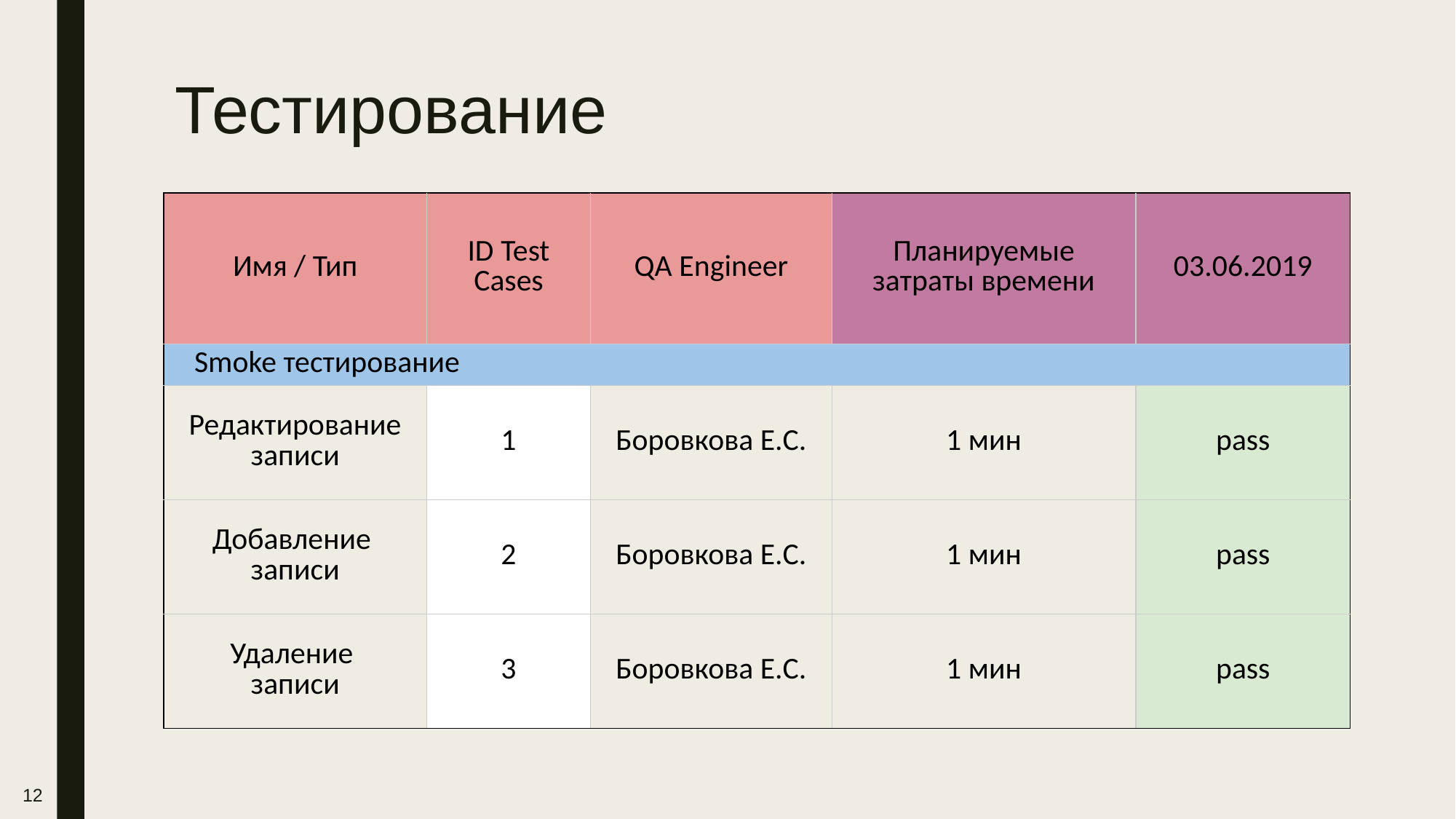

# Тестирование
| Имя / Тип | ID Test Cases | QA Engineer | Планируемые затраты времени | 03.06.2019 |
| --- | --- | --- | --- | --- |
| Smoke тестирование |  |  |  |  |
| Редактирование записи | 1 | Боровкова Е.С. | 1 мин | pass |
| Добавление записи | 2 | Боровкова Е.С. | 1 мин | pass |
| Удаление записи | 3 | Боровкова Е.С. | 1 мин | pass |
12